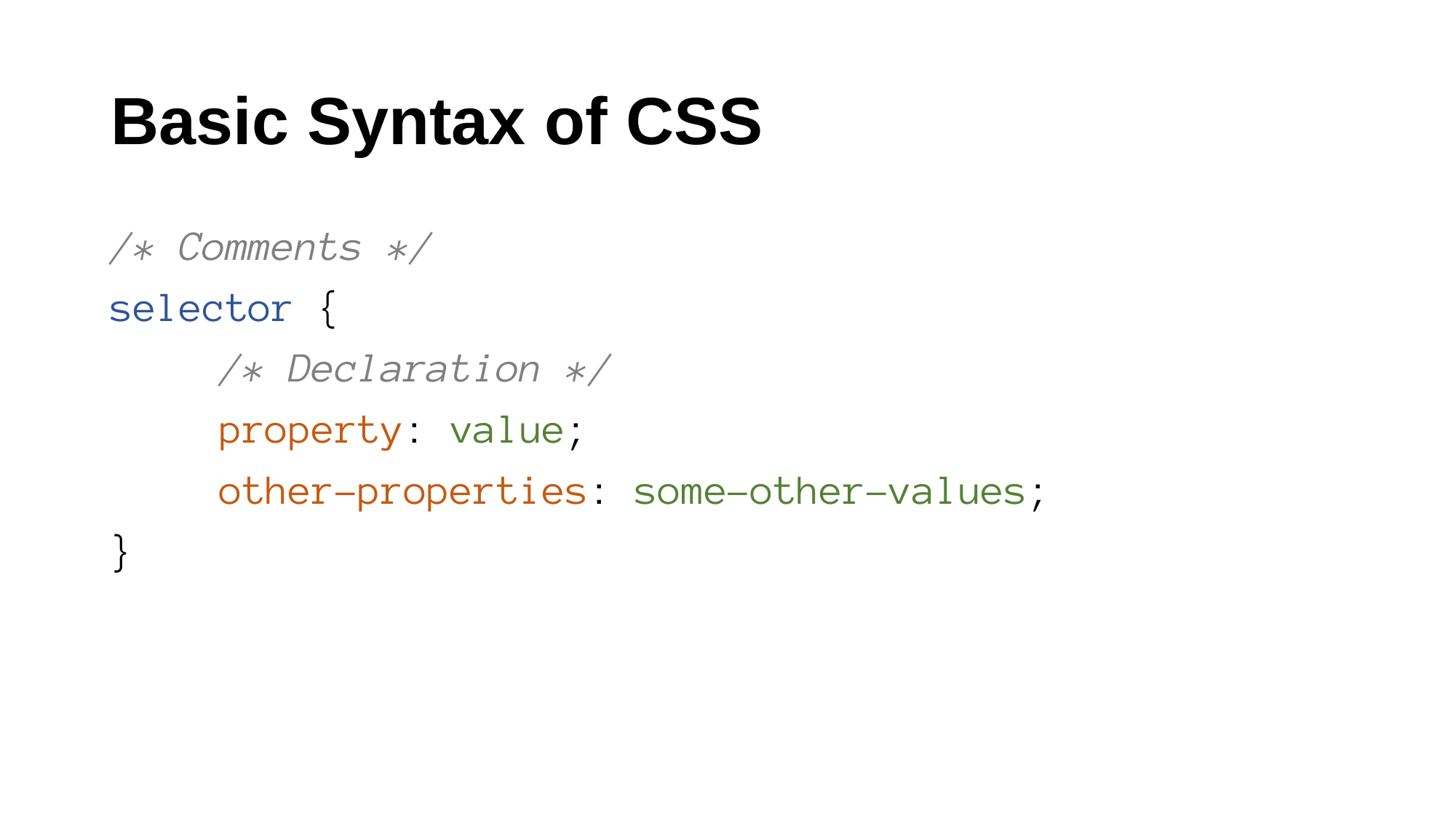

# Basic Syntax of CSS
/* Comments */
selector {
	/* Declaration */
	property: value;
	other-properties: some-other-values;
}